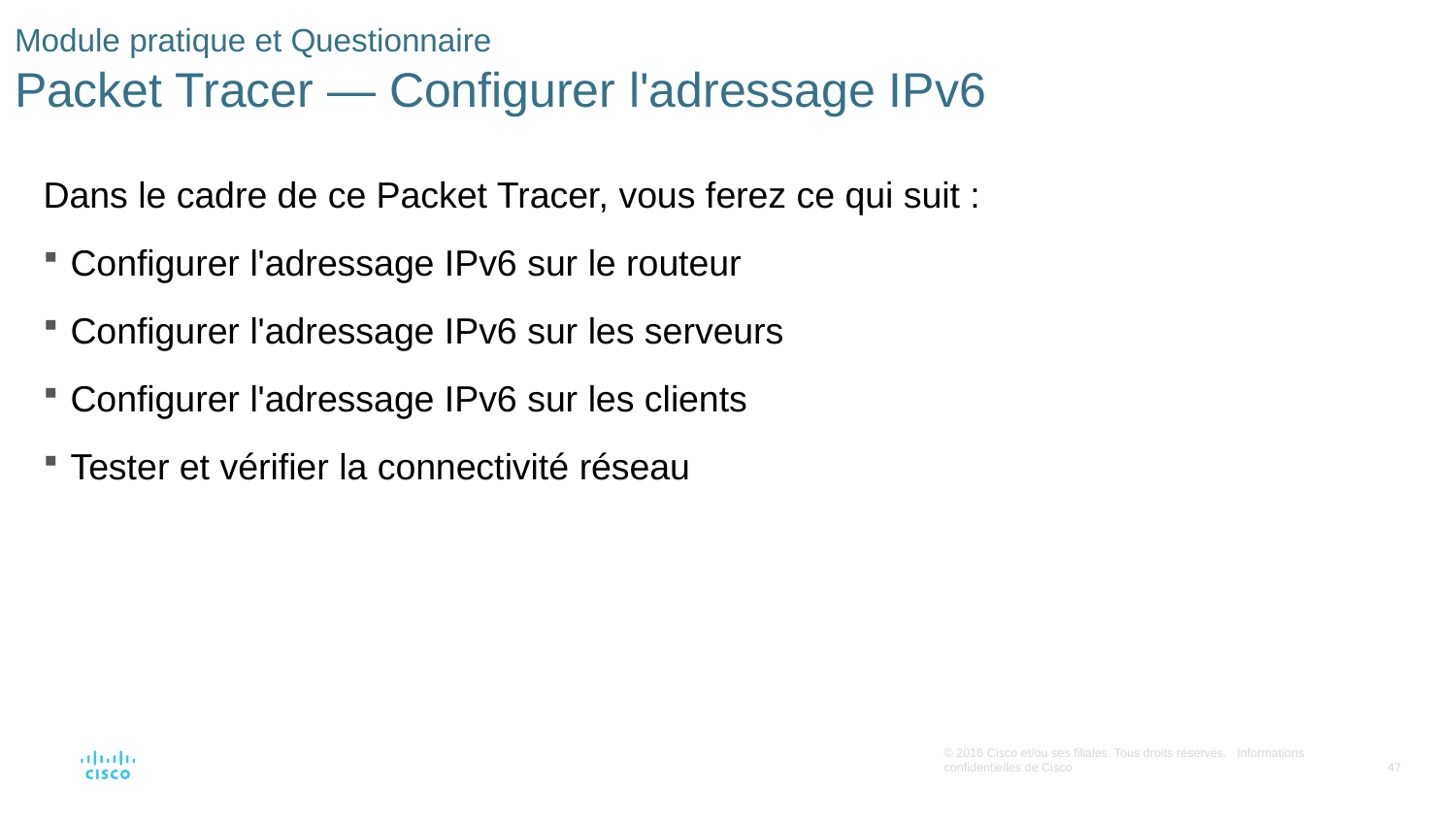

# Module pratique et Questionnaire Packet Tracer — Configurer l'adressage IPv6
Dans le cadre de ce Packet Tracer, vous ferez ce qui suit :
Configurer l'adressage IPv6 sur le routeur
Configurer l'adressage IPv6 sur les serveurs
Configurer l'adressage IPv6 sur les clients
Tester et vérifier la connectivité réseau